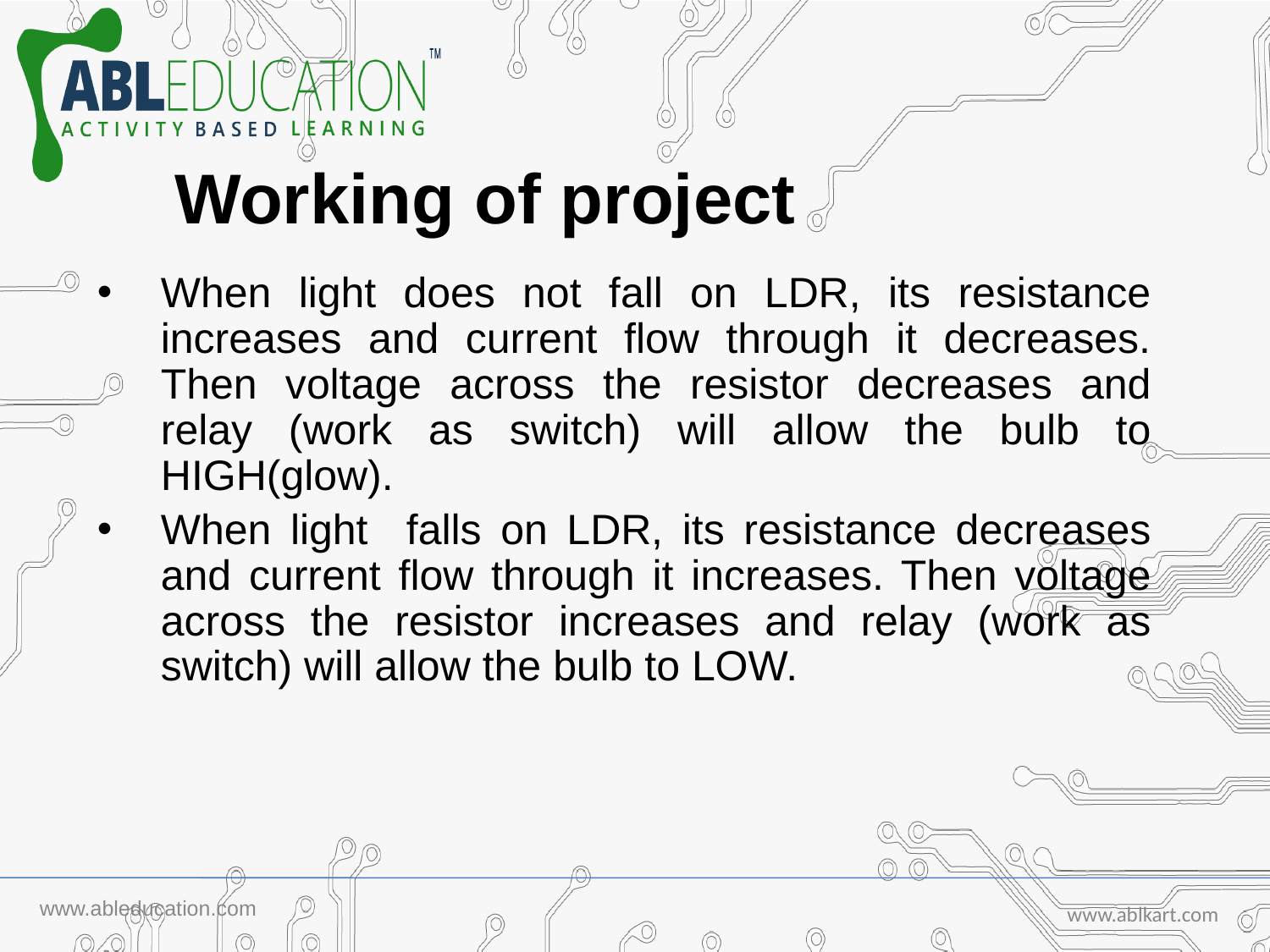

# Working of project
When light does not fall on LDR, its resistance increases and current flow through it decreases. Then voltage across the resistor decreases and relay (work as switch) will allow the bulb to HIGH(glow).
When light  falls on LDR, its resistance decreases and current flow through it increases. Then voltage across the resistor increases and relay (work as switch) will allow the bulb to LOW.

www.ableducation.com
www.ablkart.com